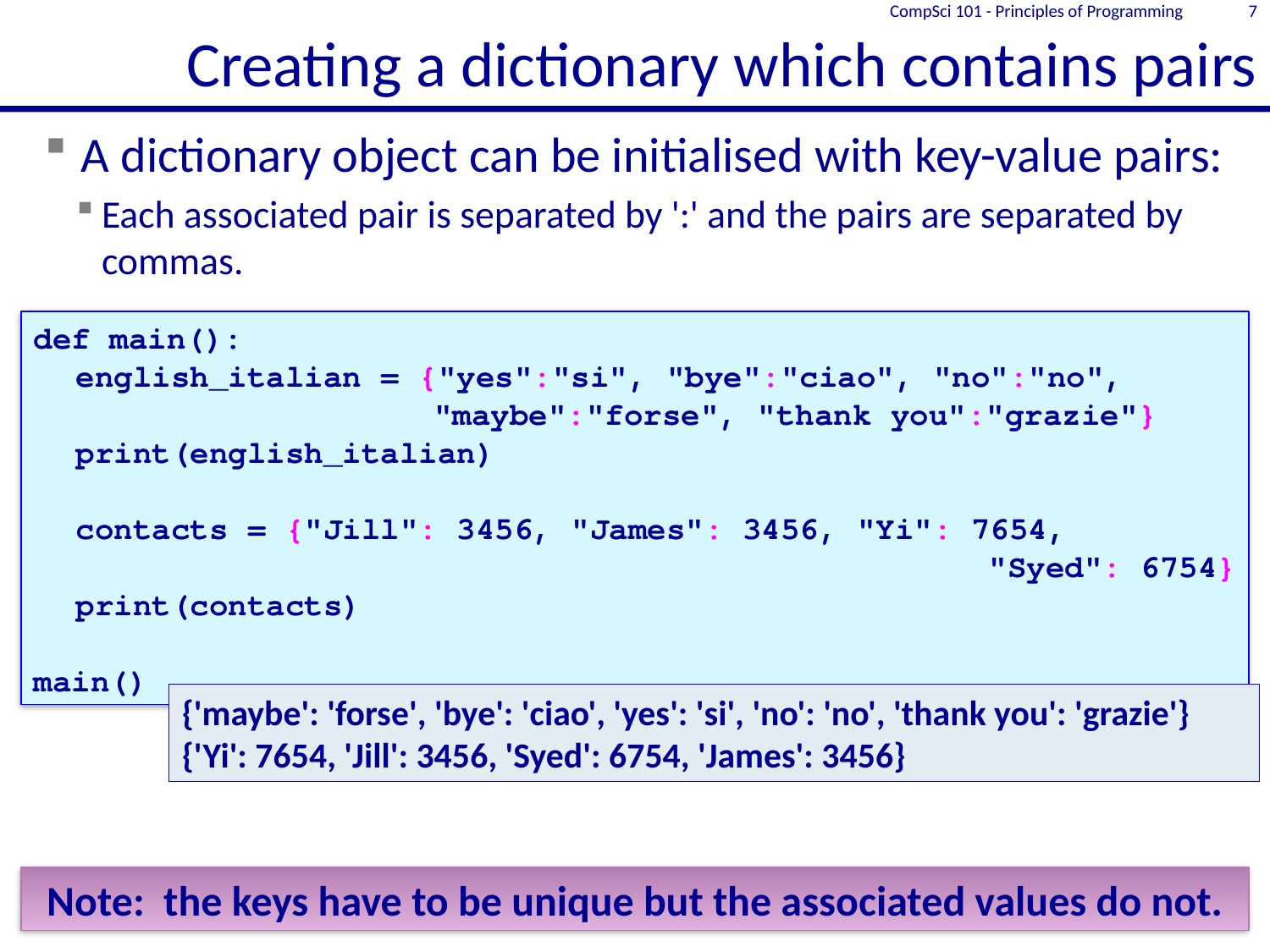

# Creating a dictionary which contains pairs
CompSci 101 - Principles of Programming
7
 A dictionary object can be initialised with key-value pairs:
Each associated pair is separated by ':' and the pairs are separated by commas.

def main():
	english_italian = {"yes":"si", "bye":"ciao", "no":"no", 	  					 "maybe":"forse", "thank you":"grazie"}
	print(english_italian)

	contacts = {"Jill": 3456, "James": 3456, "Yi": 7654,
"Syed": 6754}
	print(contacts)

main()
{'maybe': 'forse', 'bye': 'ciao', 'yes': 'si', 'no': 'no', 'thank you': 'grazie'}
{'Yi': 7654, 'Jill': 3456, 'Syed': 6754, 'James': 3456}
Note:  the keys have to be unique but the associated values do not.